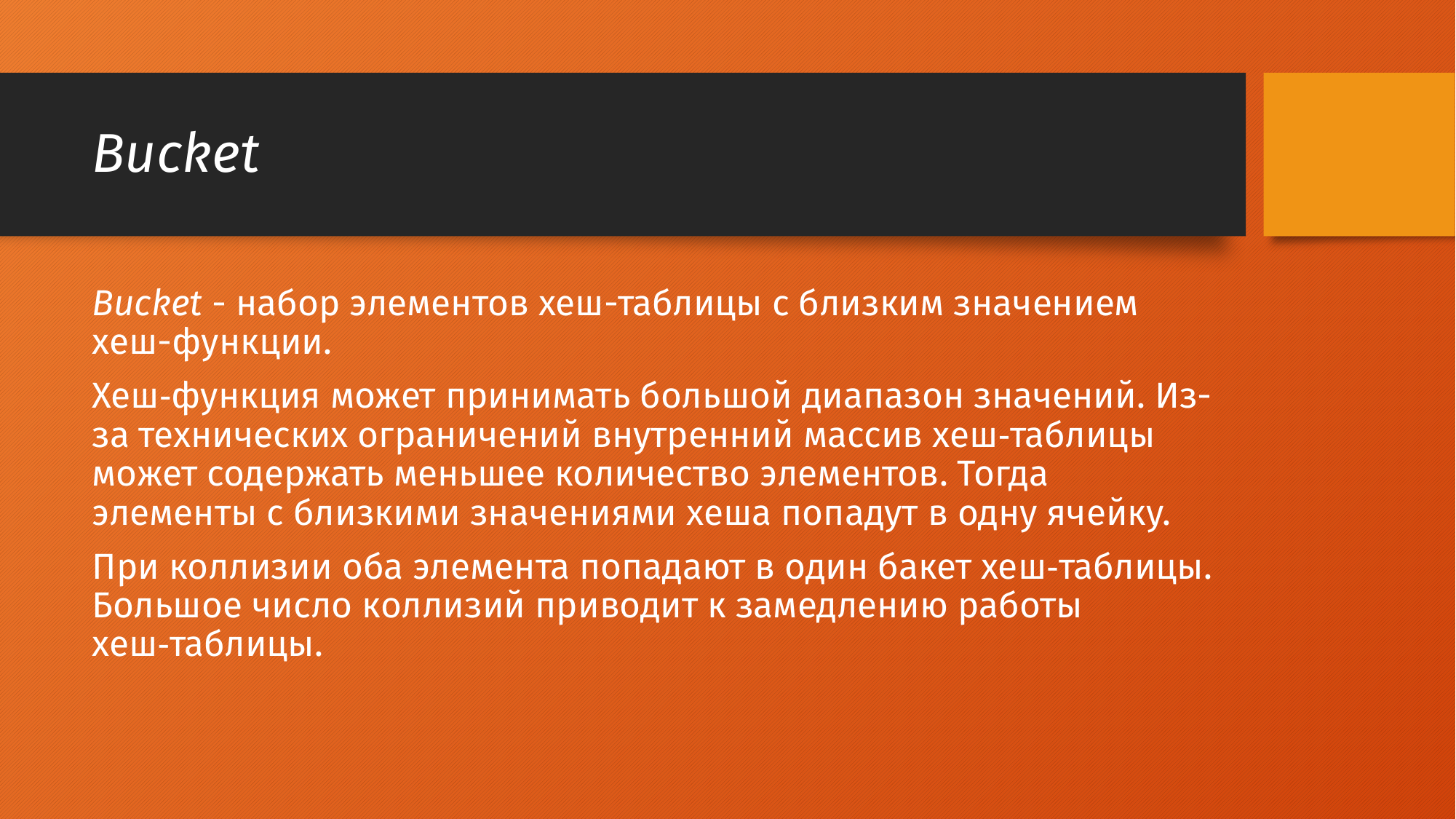

# Bucket
Bucket - набор элементов хеш-таблицы с близким значением хеш-функции.
Хеш‑функция может принимать большой диапазон значений. Из-за технических ограничений внутренний массив хеш‑таблицы может содержать меньшее количество элементов. Тогда элементы с близкими значениями хеша попадут в одну ячейку.
При коллизии оба элемента попадают в один бакет хеш‑таблицы. Большое число коллизий приводит к замедлению работы хеш‑таблицы.